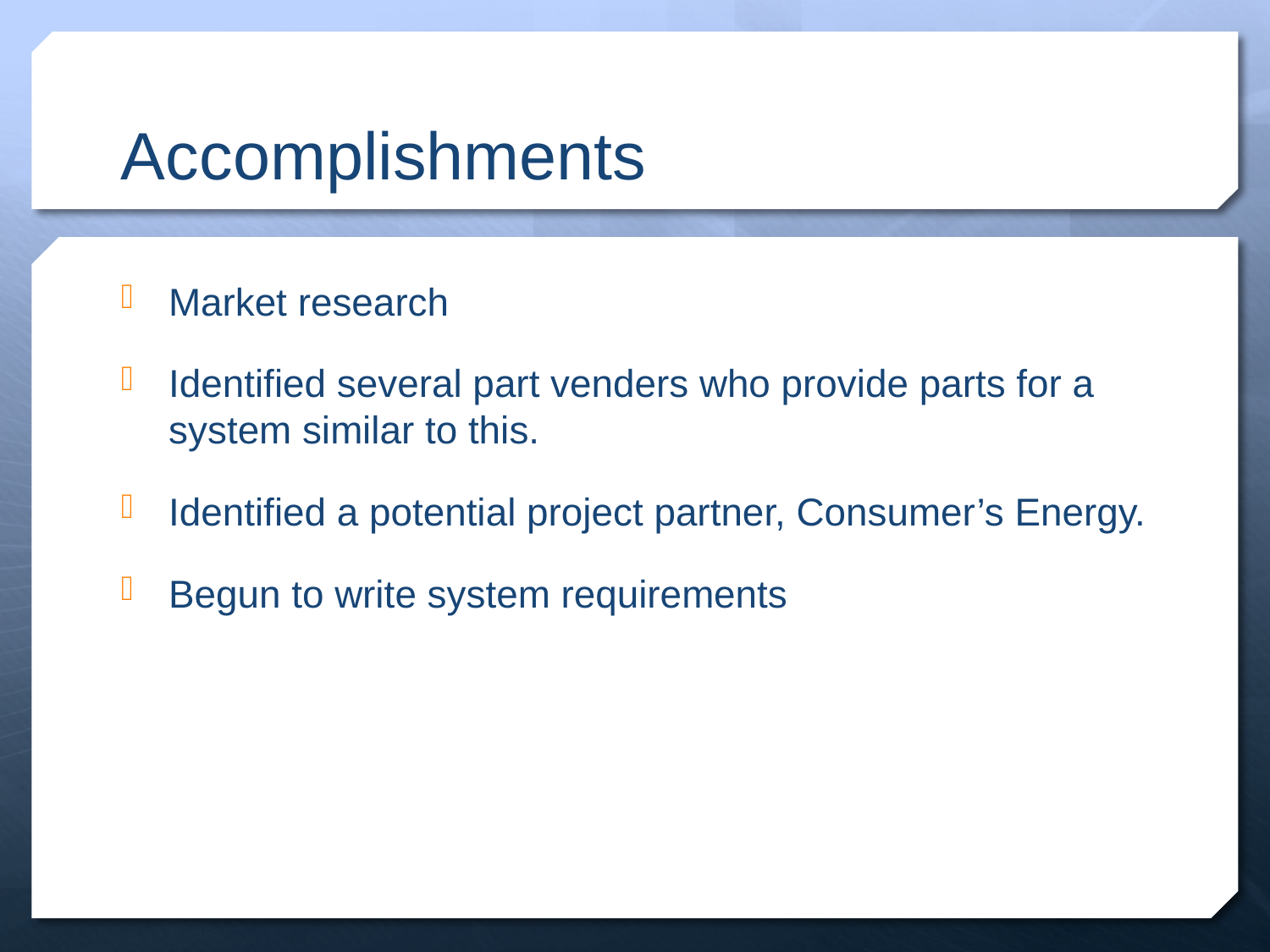

# Accomplishments
Market research
Identified several part venders who provide parts for a system similar to this.
Identified a potential project partner, Consumer’s Energy.
Begun to write system requirements